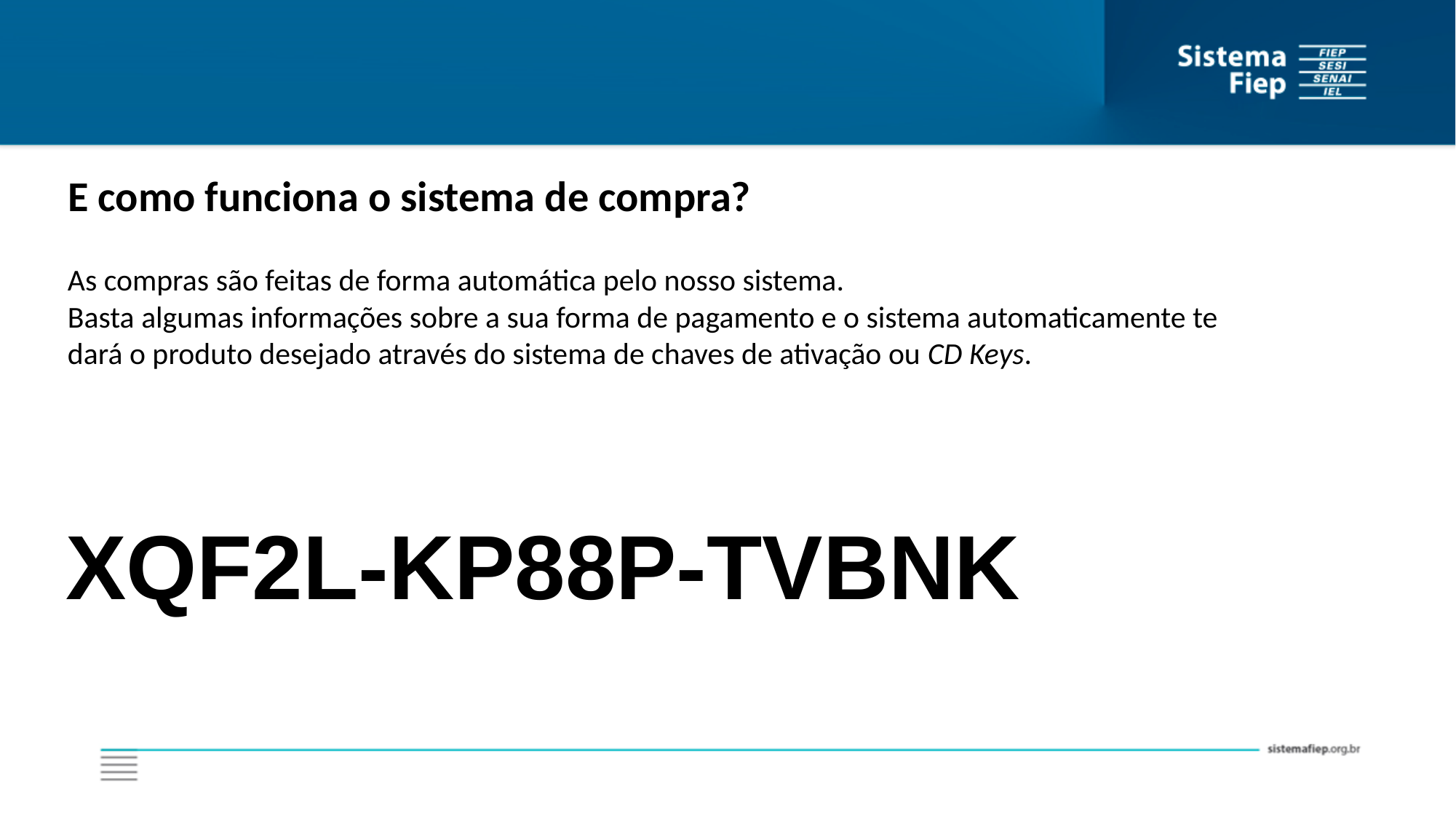

E como funciona o sistema de compra?
As compras são feitas de forma automática pelo nosso sistema.
Basta algumas informações sobre a sua forma de pagamento e o sistema automaticamente te dará o produto desejado através do sistema de chaves de ativação ou CD Keys.
XQF2L-KP88P-TVBNK